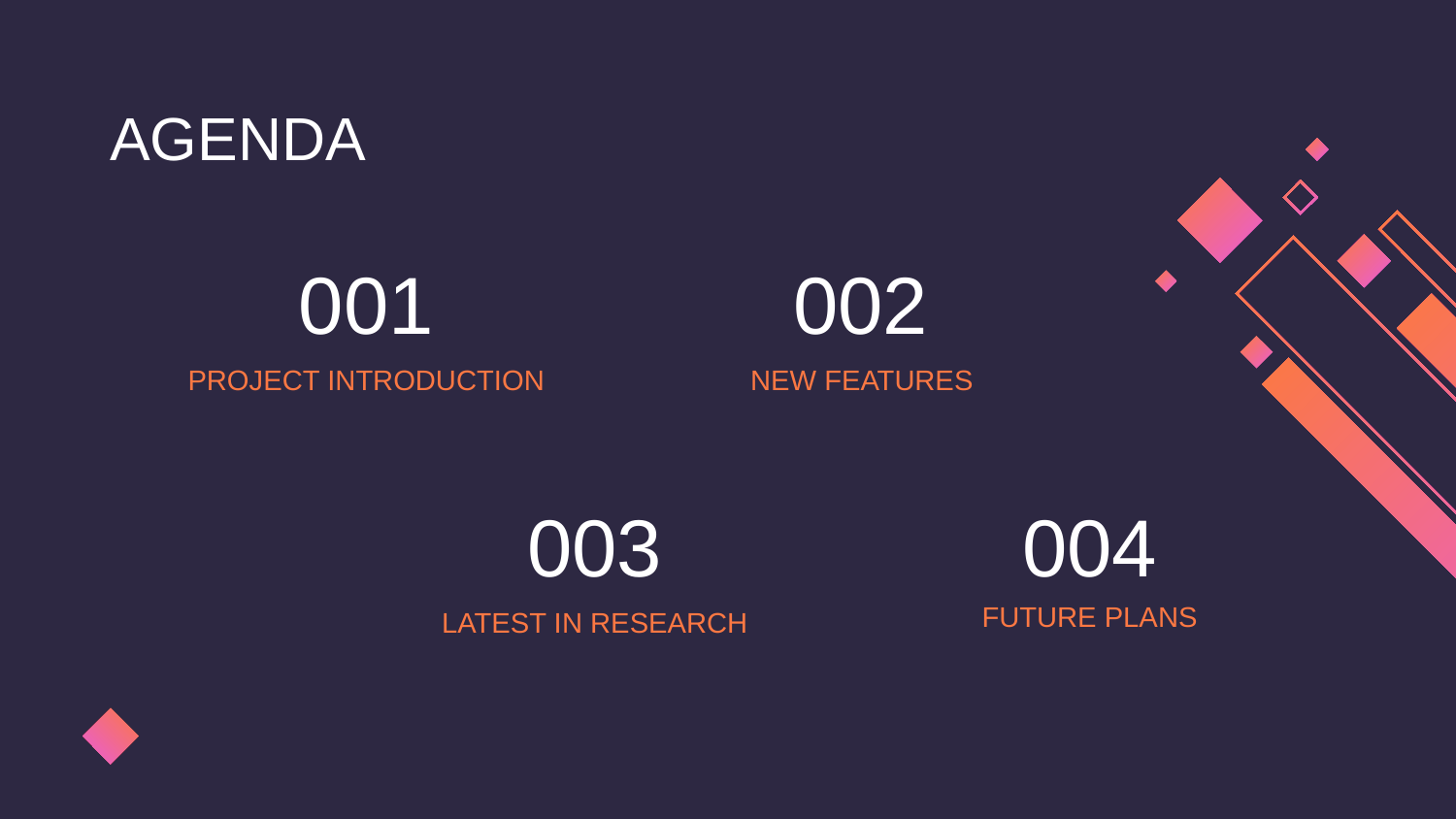

AGENDA
002
# 001
PROJECT INTRODUCTION
NEW FEATURES
003
004
FUTURE PLANS
LATEST IN RESEARCH